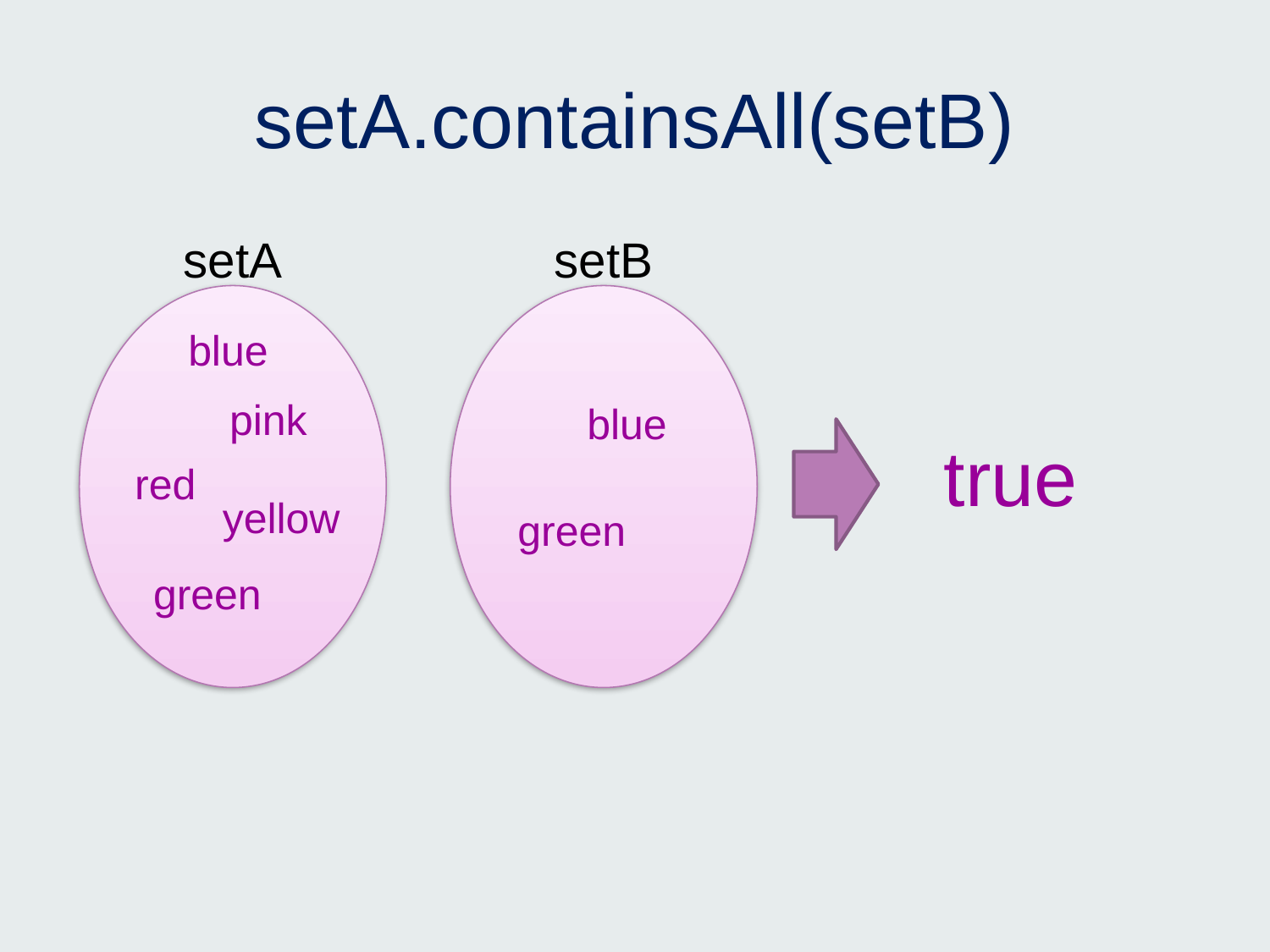

# setA.containsAll(setB)
setA

blue
pink
red
yellow
green
setB

blue
green

true